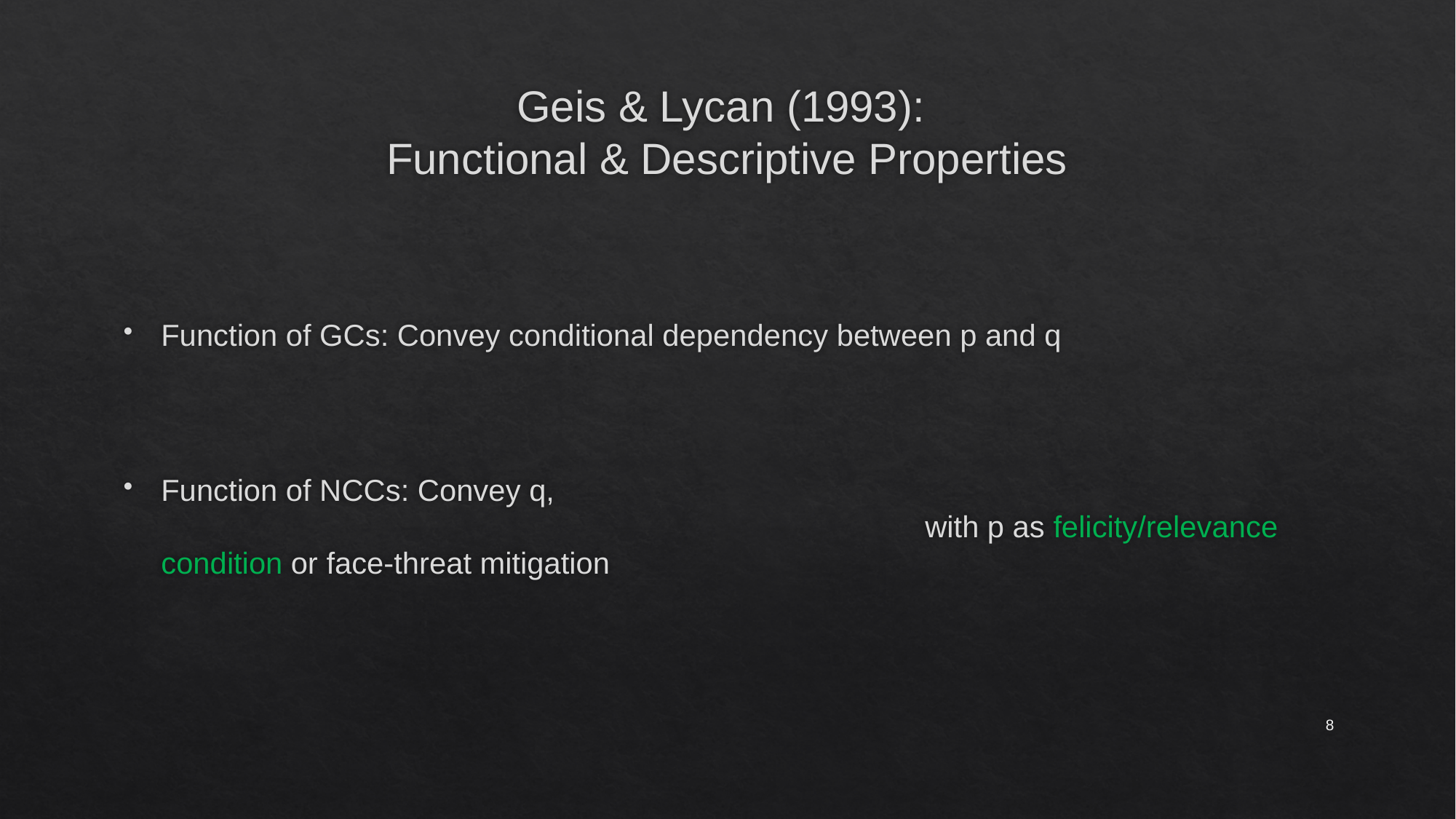

# Geis & Lycan (1993): Functional & Descriptive Properties

Function of GCs: Convey conditional dependency between p and q

Function of NCCs: Convey q,
							with p as felicity/relevance condition or face-threat mitigation
8